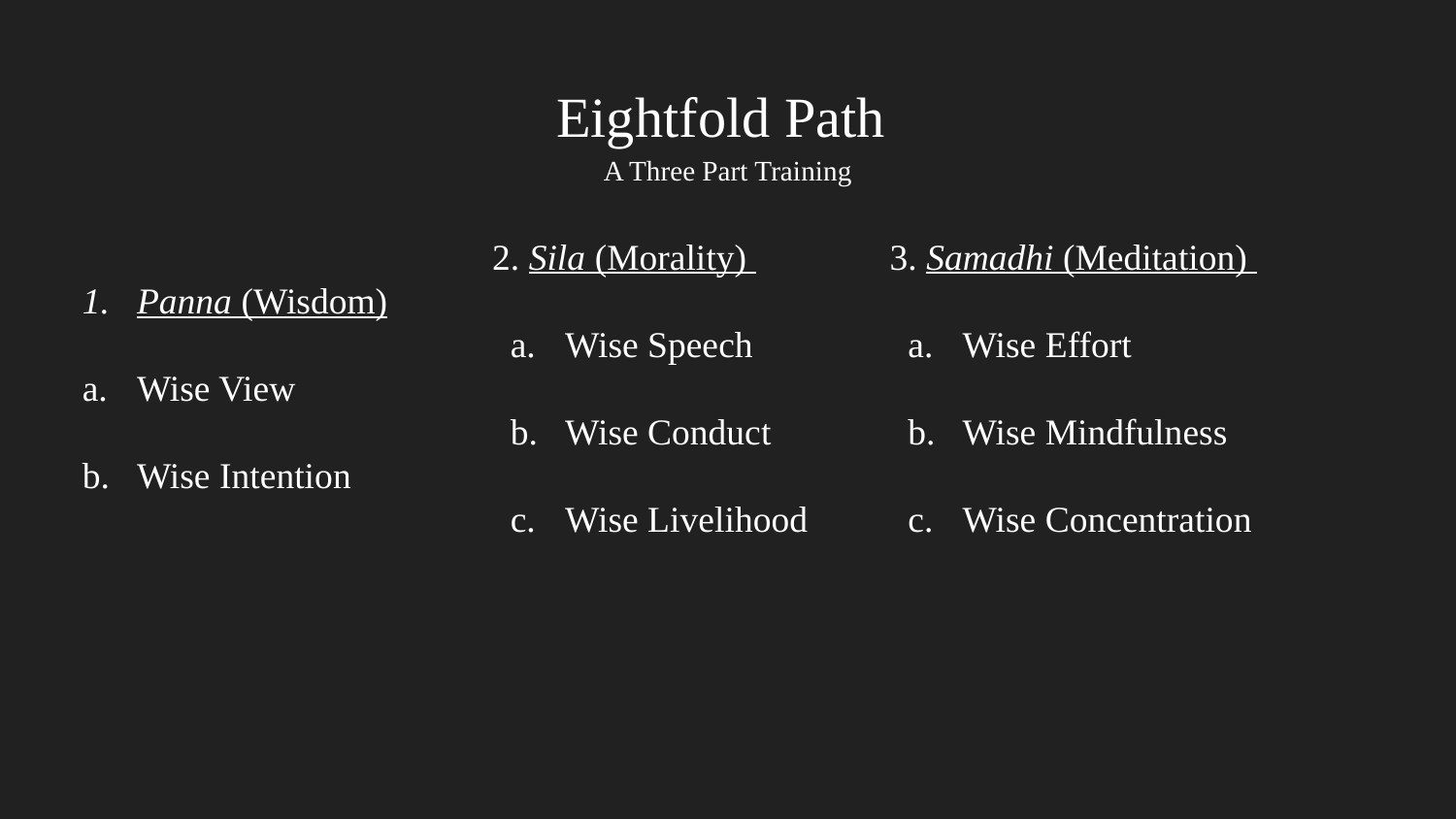

# Eightfold Path
A Three Part Training
Panna (Wisdom)
Wise View
Wise Intention

2. Sila (Morality)

Wise Speech

Wise Conduct

Wise Livelihood
3. Samadhi (Meditation)

Wise Effort

Wise Mindfulness

Wise Concentration